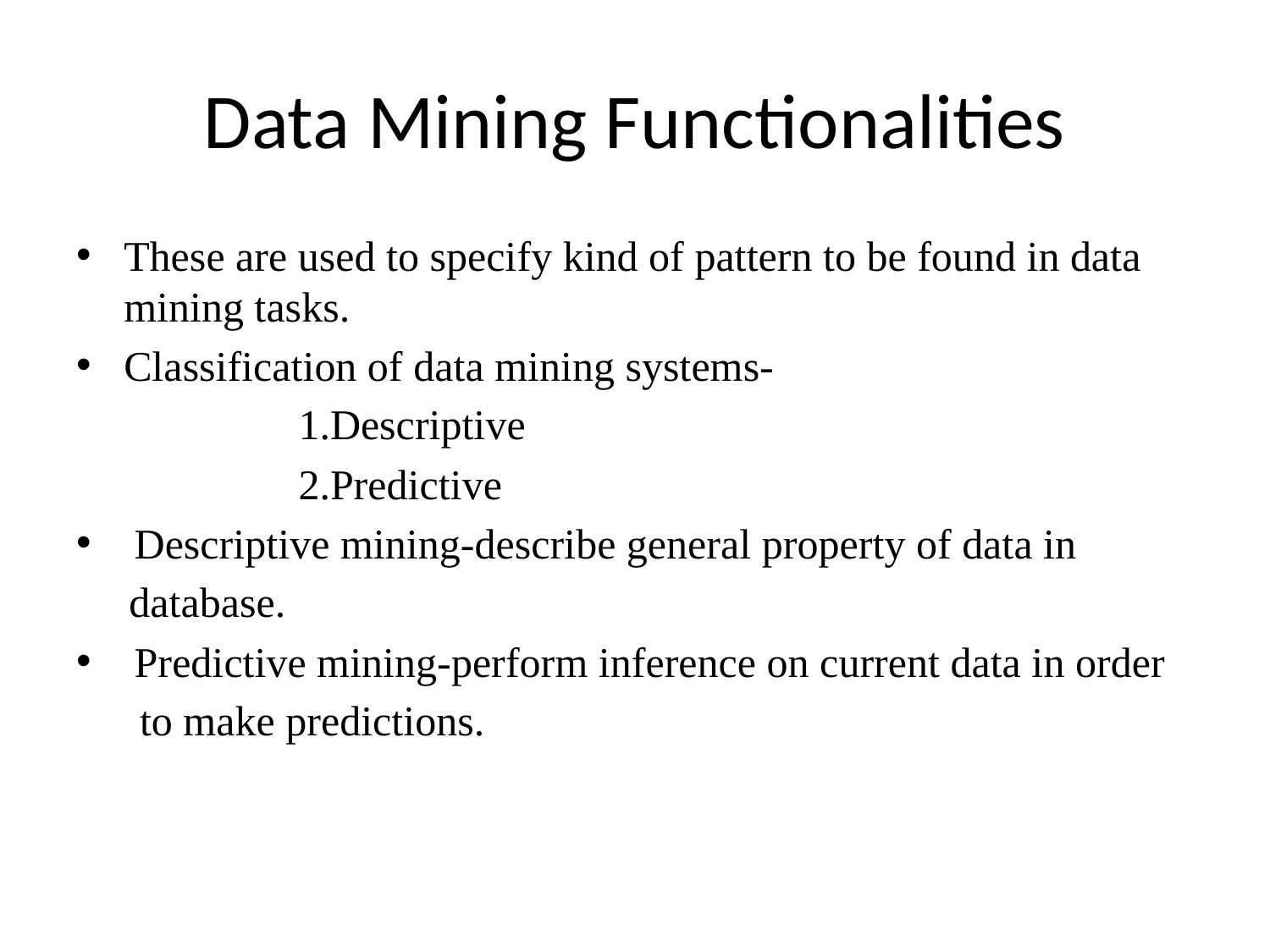

# Data Mining Functionalities
These are used to specify kind of pattern to be found in data mining tasks.
Classification of data mining systems-
                     1.Descriptive
                     2.Predictive
 Descriptive mining-describe general property of data in
     database.
 Predictive mining-perform inference on current data in order
      to make predictions.